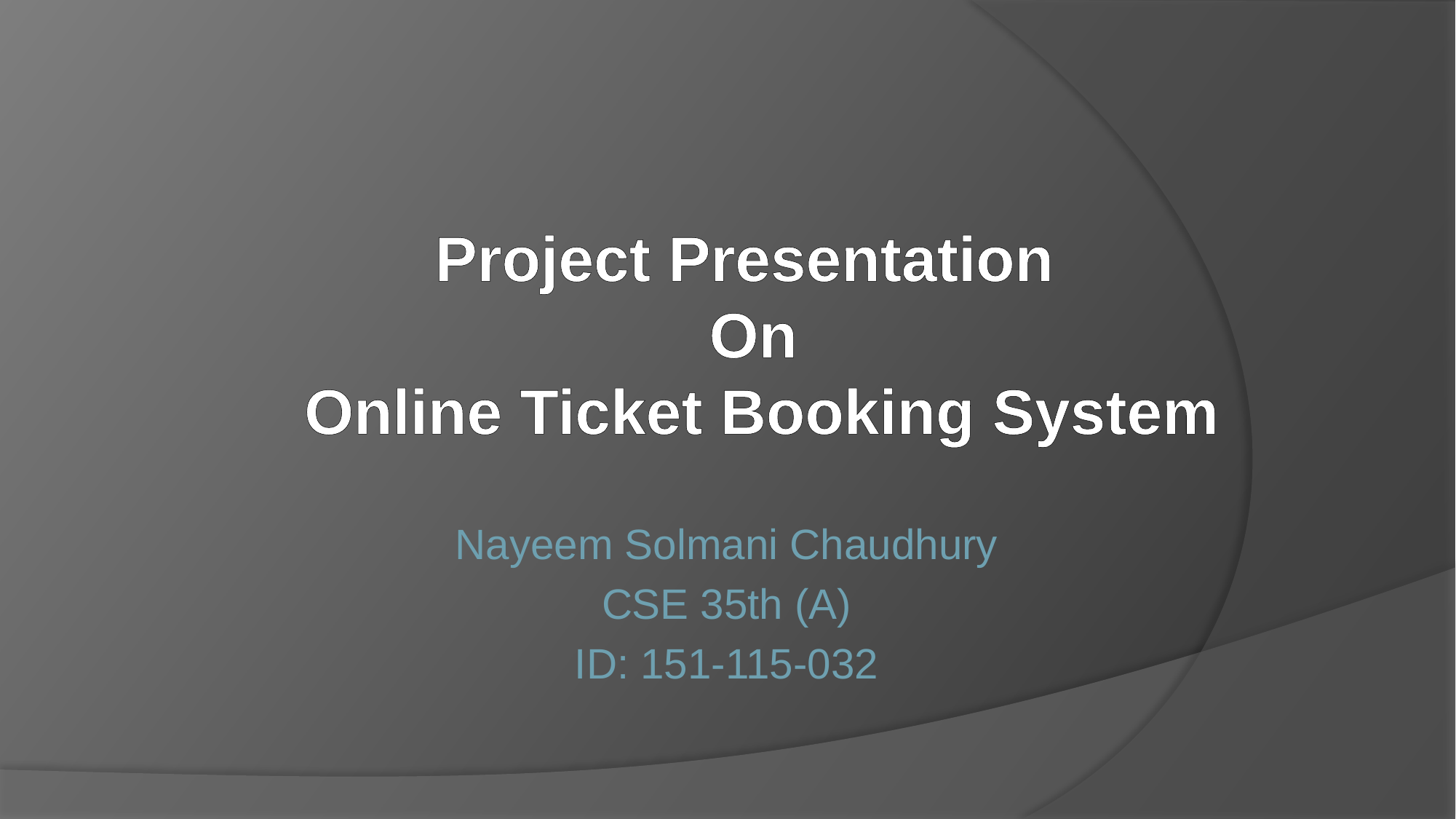

# Project Presentation On Online Ticket Booking System
Nayeem Solmani Chaudhury
CSE 35th (A)
ID: 151-115-032